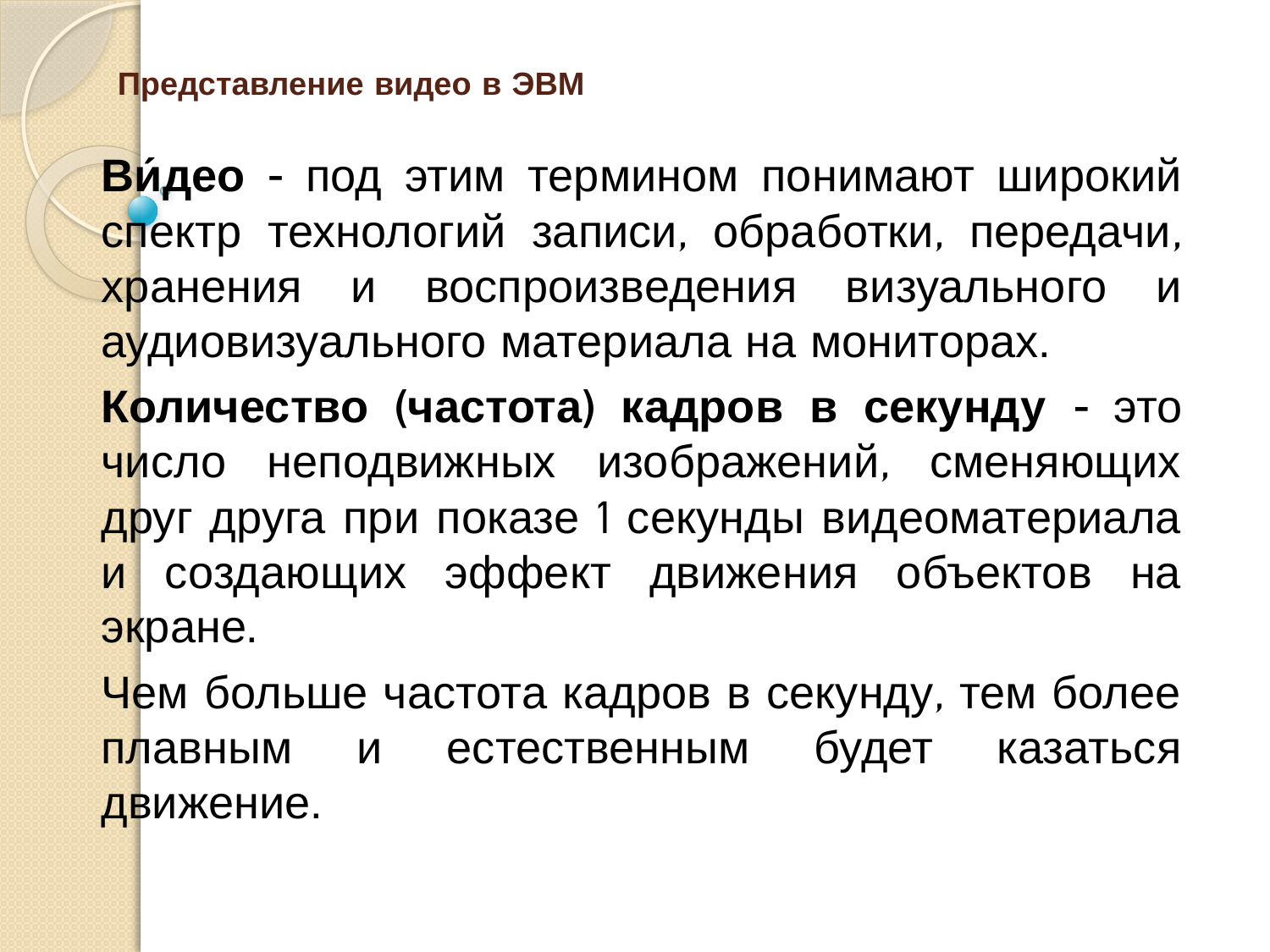

# Представление видео в ЭВМ
Ви́део − под этим термином понимают широкий спектр технологий записи, обработки, передачи, хранения и воспроизведения визуального и аудиовизуального материала на мониторах.
Количество (частота) кадров в секунду − это число неподвижных изображений, сменяющих друг друга при показе 1 секунды видеоматериала и создающих эффект движения объектов на экране.
Чем больше частота кадров в секунду, тем более плавным и естественным будет казаться движение.